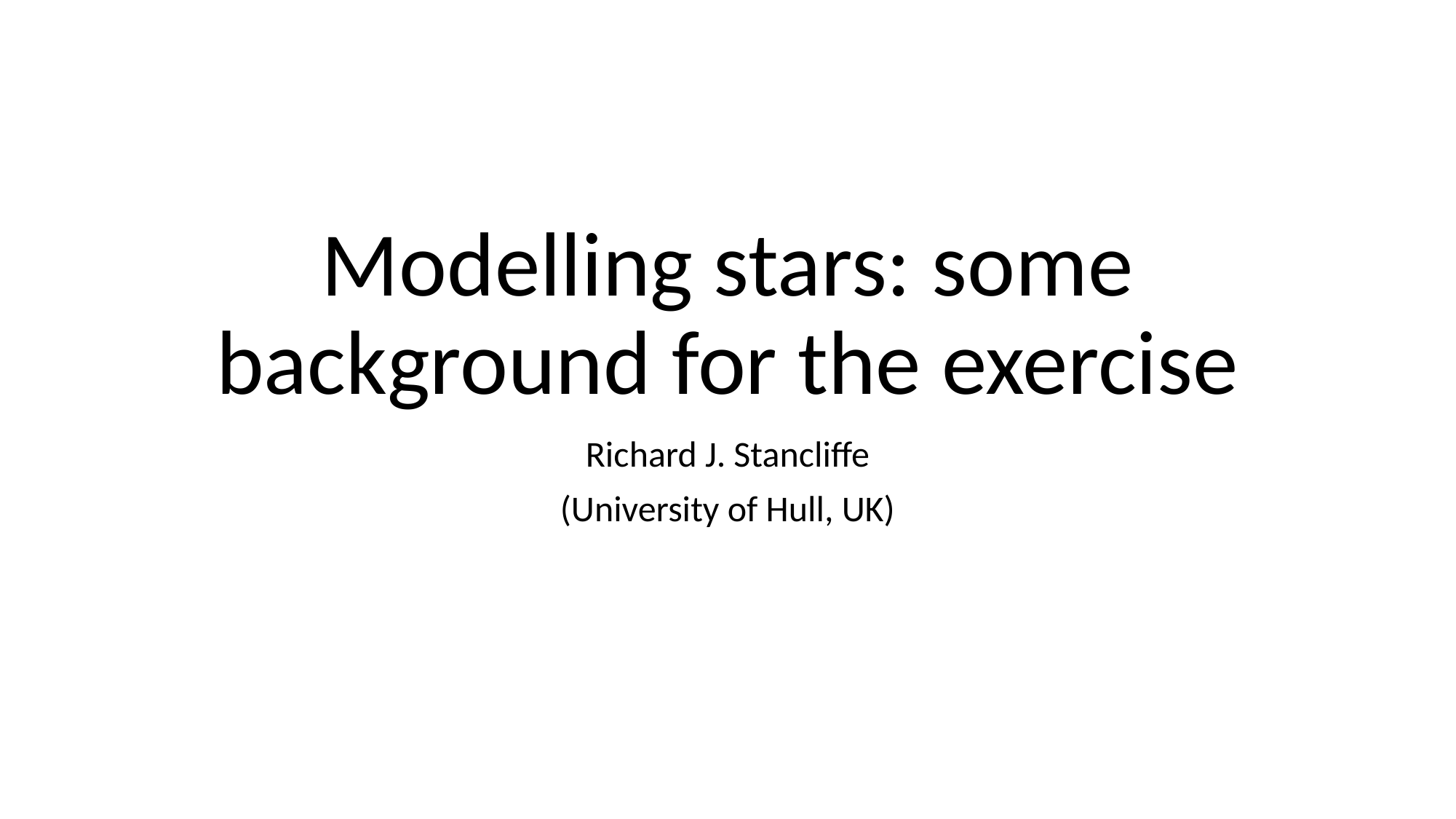

# Modelling stars: some background for the exercise
Richard J. Stancliffe
(University of Hull, UK)